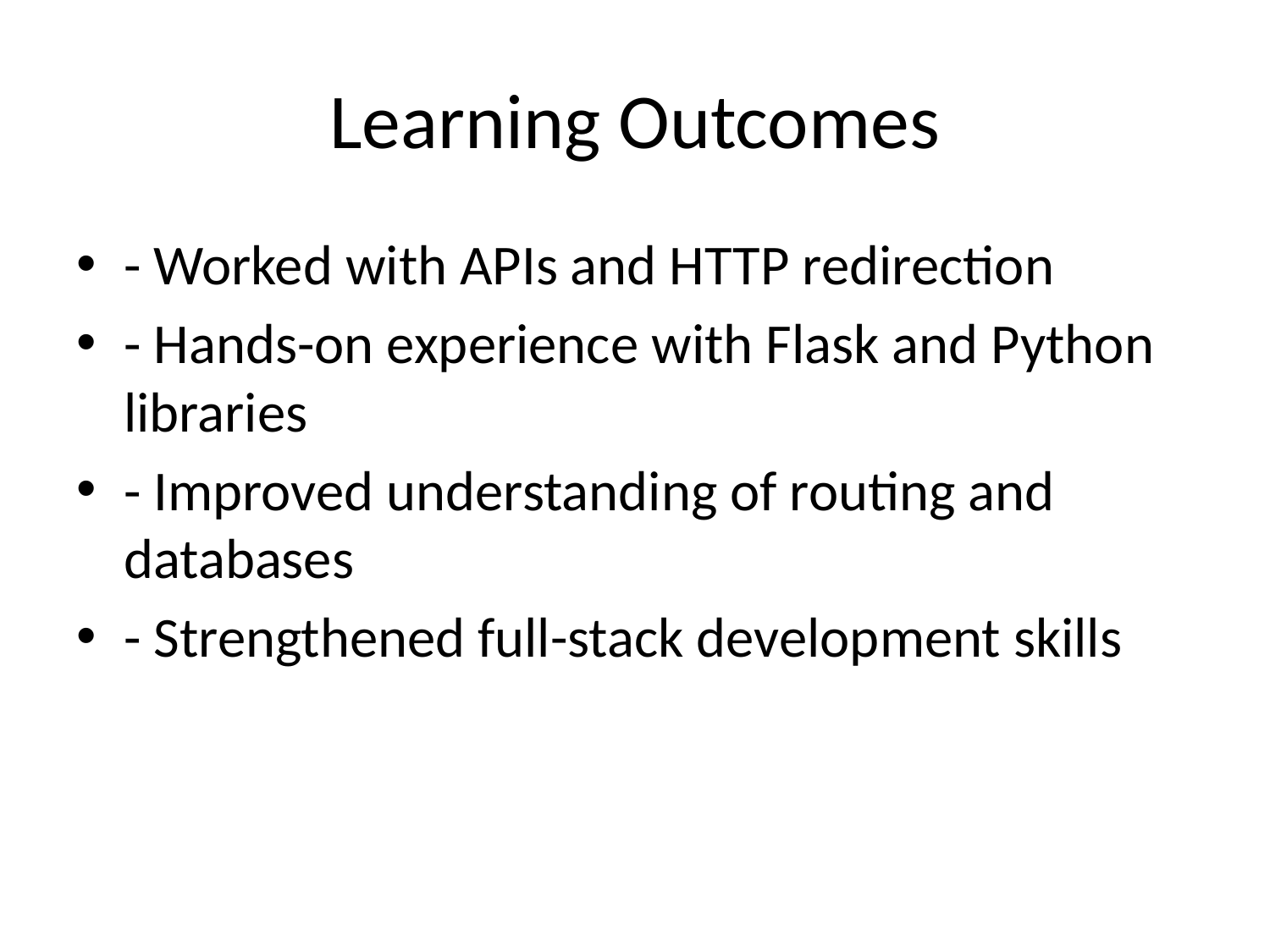

# Learning Outcomes
- Worked with APIs and HTTP redirection
- Hands-on experience with Flask and Python libraries
- Improved understanding of routing and databases
- Strengthened full-stack development skills